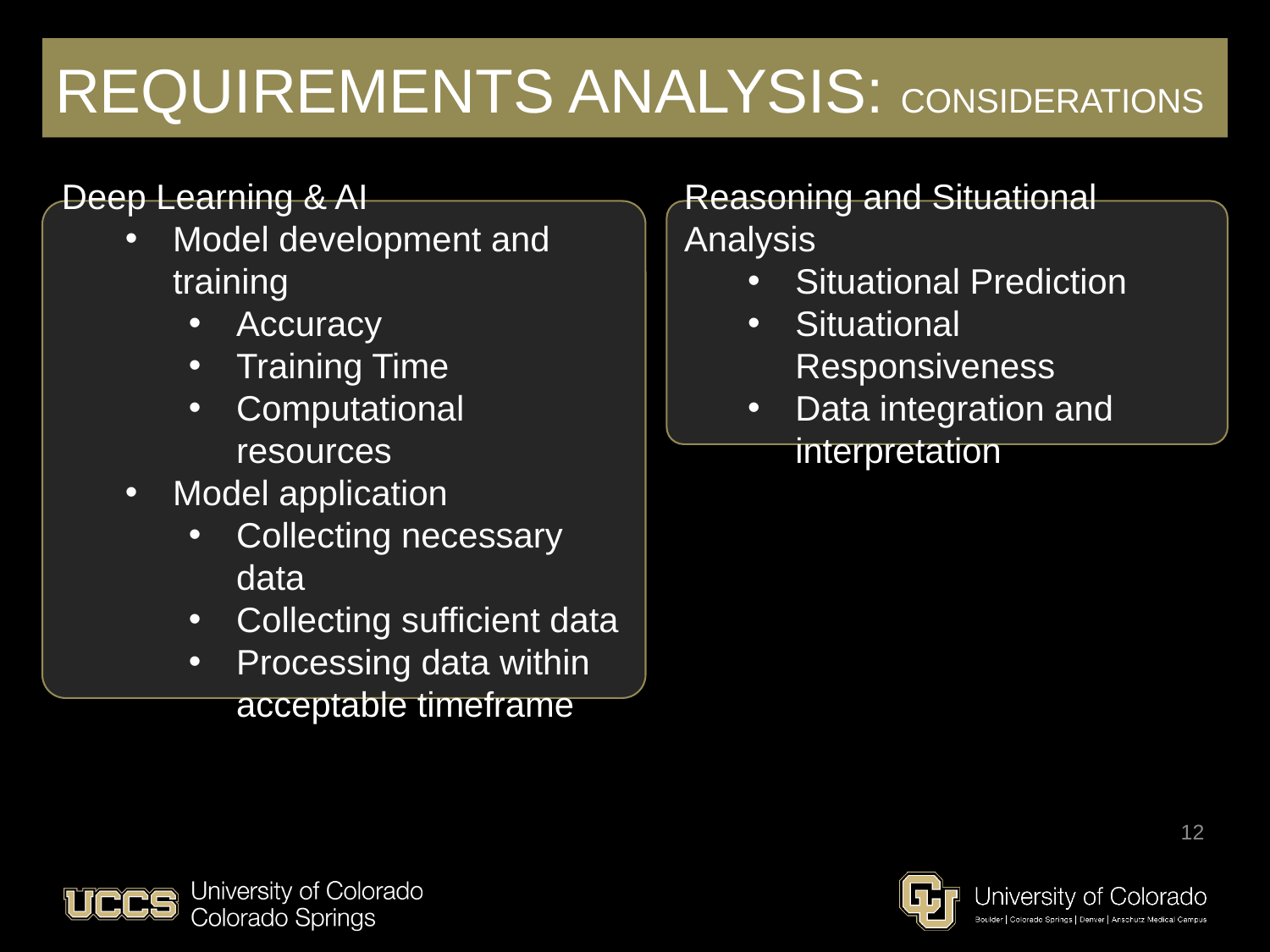

# REQUIREMENTS ANALYSIS: CONSIDERATIONS
Deep Learning & AI
Model development and training
Accuracy
Training Time
Computational resources
Model application
Collecting necessary data
Collecting sufficient data
Processing data within acceptable timeframe
Reasoning and Situational Analysis
Situational Prediction
Situational Responsiveness
Data integration and interpretation
12